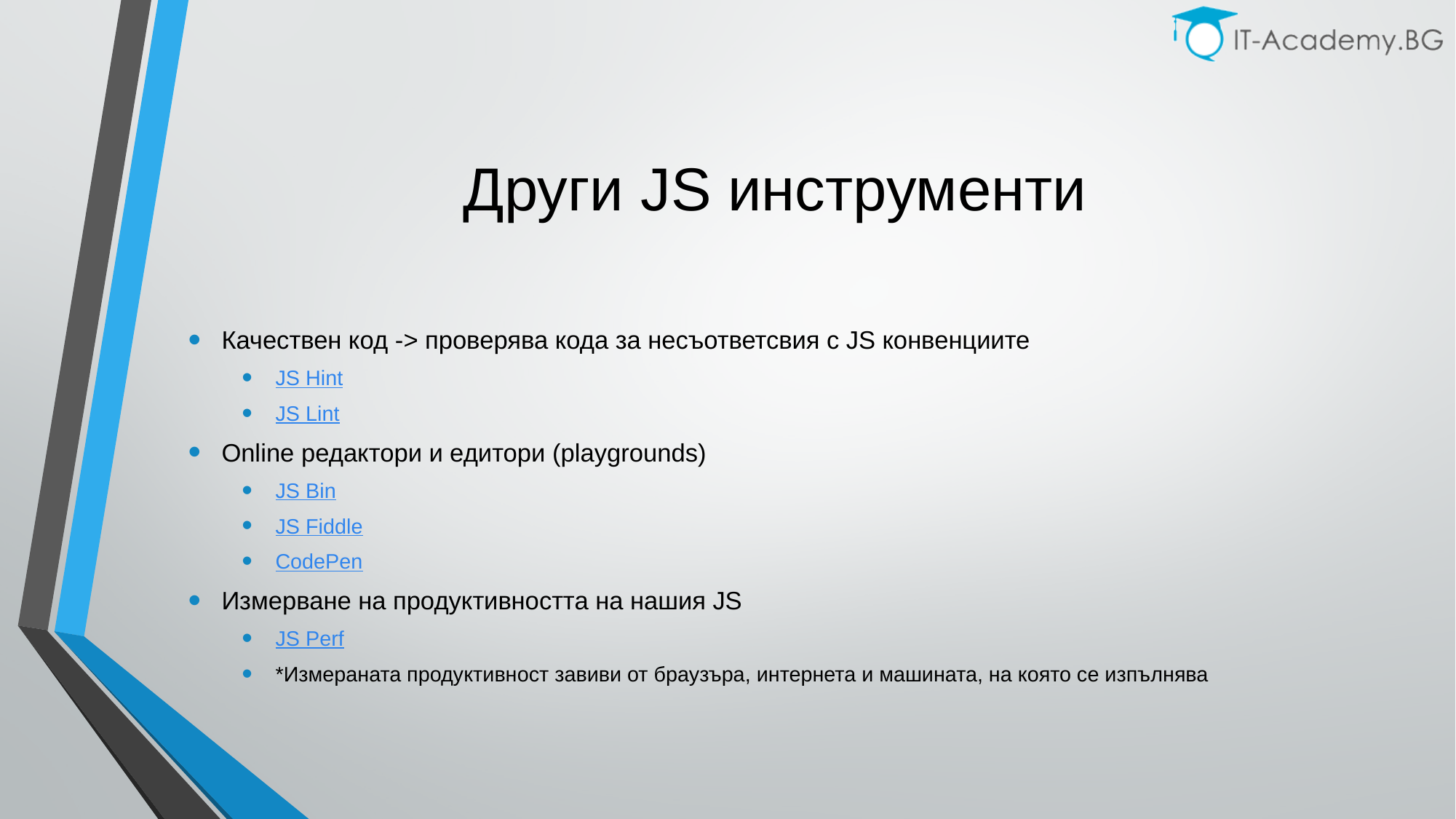

# Други JS инструменти
Качествен код -> проверява кода за несъответсвия с JS конвенциите
JS Hint
JS Lint
Online редактори и едитори (playgrounds)
JS Bin
JS Fiddle
CodePen
Измерване на продуктивността на нашия JS
JS Perf
*Измераната продуктивност завиви от браузъра, интернета и машината, на която се изпълнява